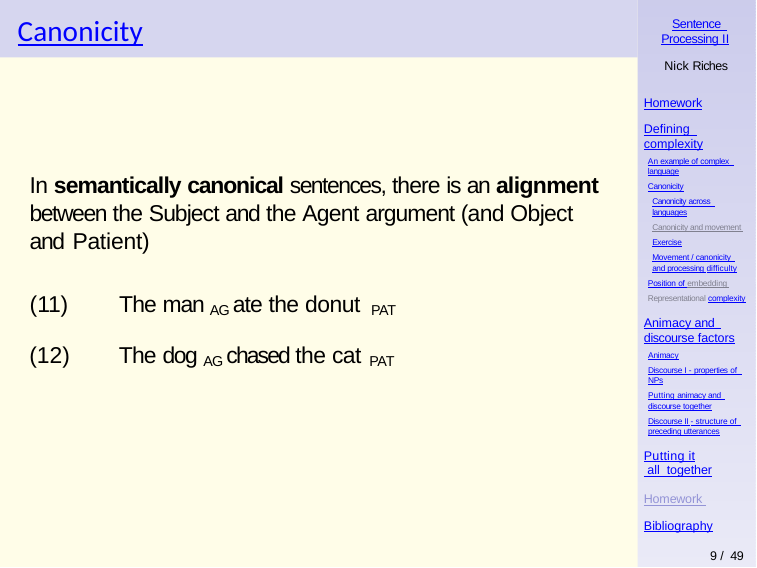

# Canonicity
Sentence  Processing II
Nick Riches

Homework
Defining  complexity
An example of complex  language
Canonicity
Canonicity across  languages
Canonicity and movement  Exercise
Movement / canonicity  and processing difficulty
Position of embedding  Representational complexity
In semantically canonical sentences, there is an alignment  between the Subject and the Agent argument (and Object  and Patient)
(11)	The man AG ate the donut PAT
Animacy and  discourse factors
Animacy
Discourse I - properties of  NPs
Putting animacy and  discourse together
Discourse II - structure of  preceding utterances
(12)	The dog AG chased the cat PAT
Putting it all  together
Homework  Bibliography

9 / 49